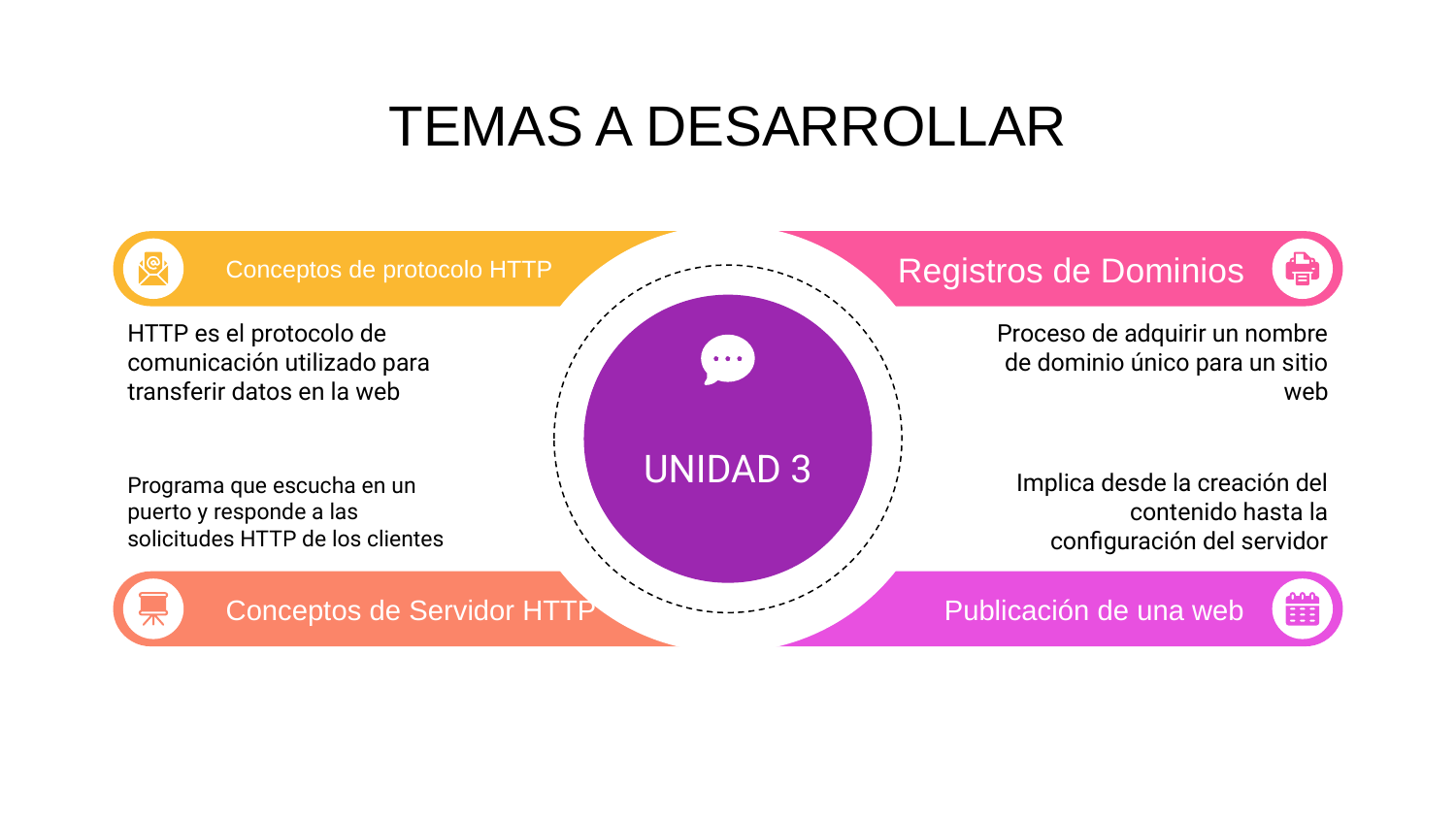

# TEMAS A DESARROLLAR

UNIDAD 3
Conceptos de protocolo HTTP

HTTP es el protocolo de comunicación utilizado para transferir datos en la web
Registros de Dominios

Proceso de adquirir un nombre de dominio único para un sitio web

Programa que escucha en un puerto y responde a las solicitudes HTTP de los clientes
Conceptos de Servidor HTTP

Implica desde la creación del contenido hasta la configuración del servidor
Publicación de una web